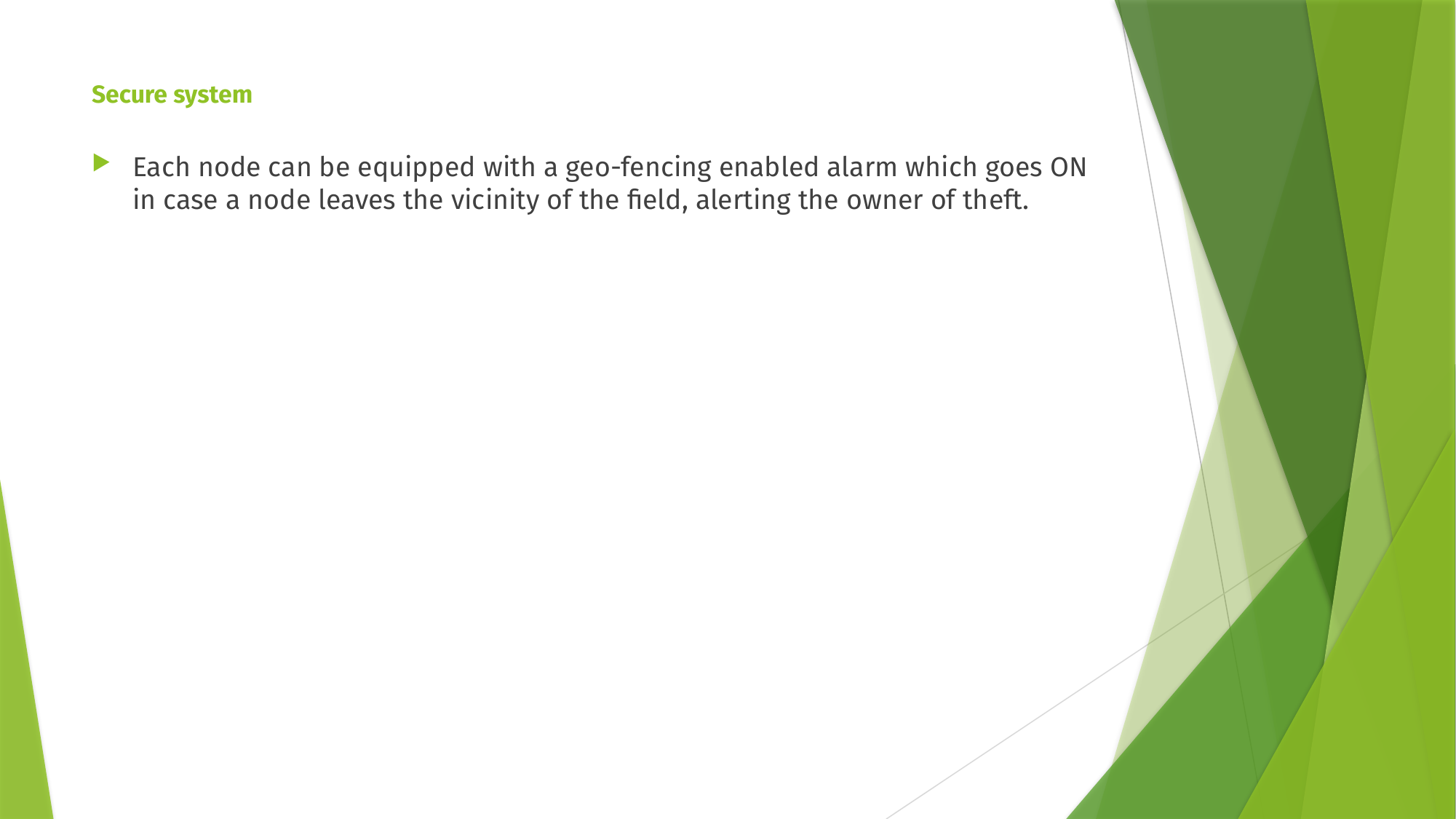

# Secure system
Each node can be equipped with a geo-fencing enabled alarm which goes ON in case a node leaves the vicinity of the field, alerting the owner of theft.